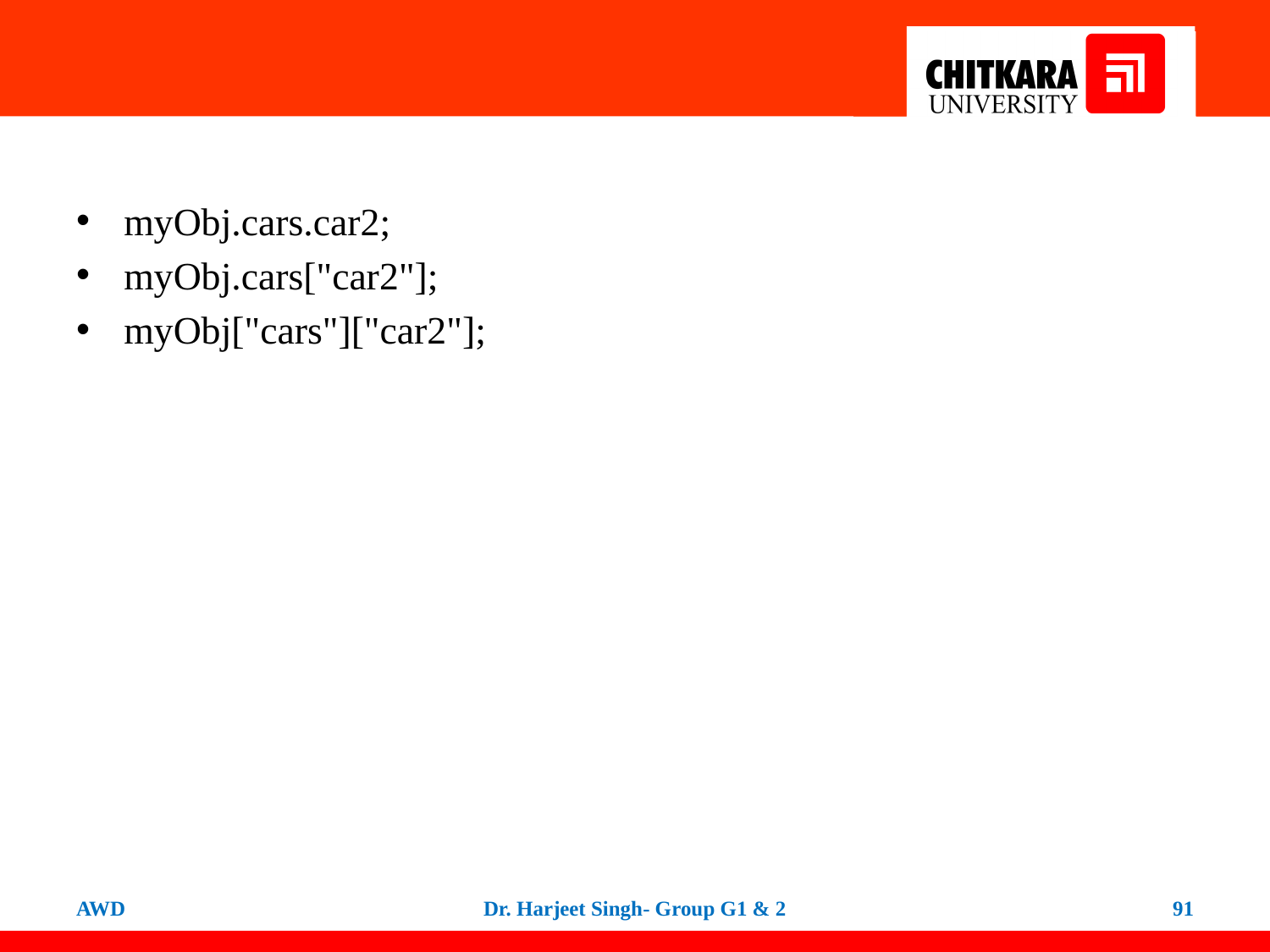

#
myObj.cars.car2;
myObj.cars["car2"];
myObj["cars"]["car2"];
AWD
Dr. Harjeet Singh- Group G1 & 2
91